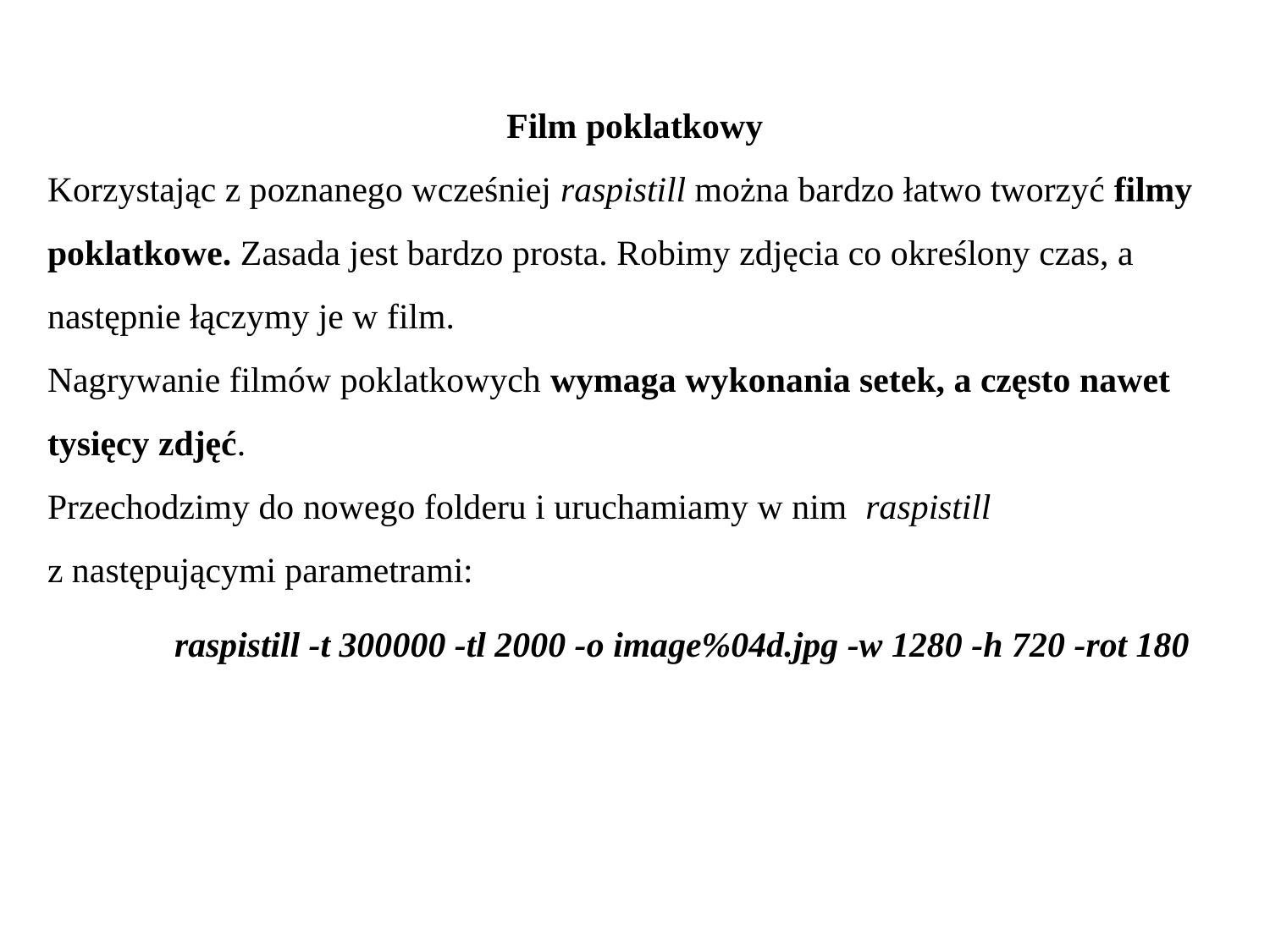

Film poklatkowy
Korzystając z poznanego wcześniej raspistill można bardzo łatwo tworzyć filmy poklatkowe. Zasada jest bardzo prosta. Robimy zdjęcia co określony czas, a następnie łączymy je w film.
Nagrywanie filmów poklatkowych wymaga wykonania setek, a często nawet tysięcy zdjęć.
Przechodzimy do nowego folderu i uruchamiamy w nim  raspistill 
z następującymi parametrami:

	raspistill -t 300000 -tl 2000 -o image%04d.jpg -w 1280 -h 720 -rot 180